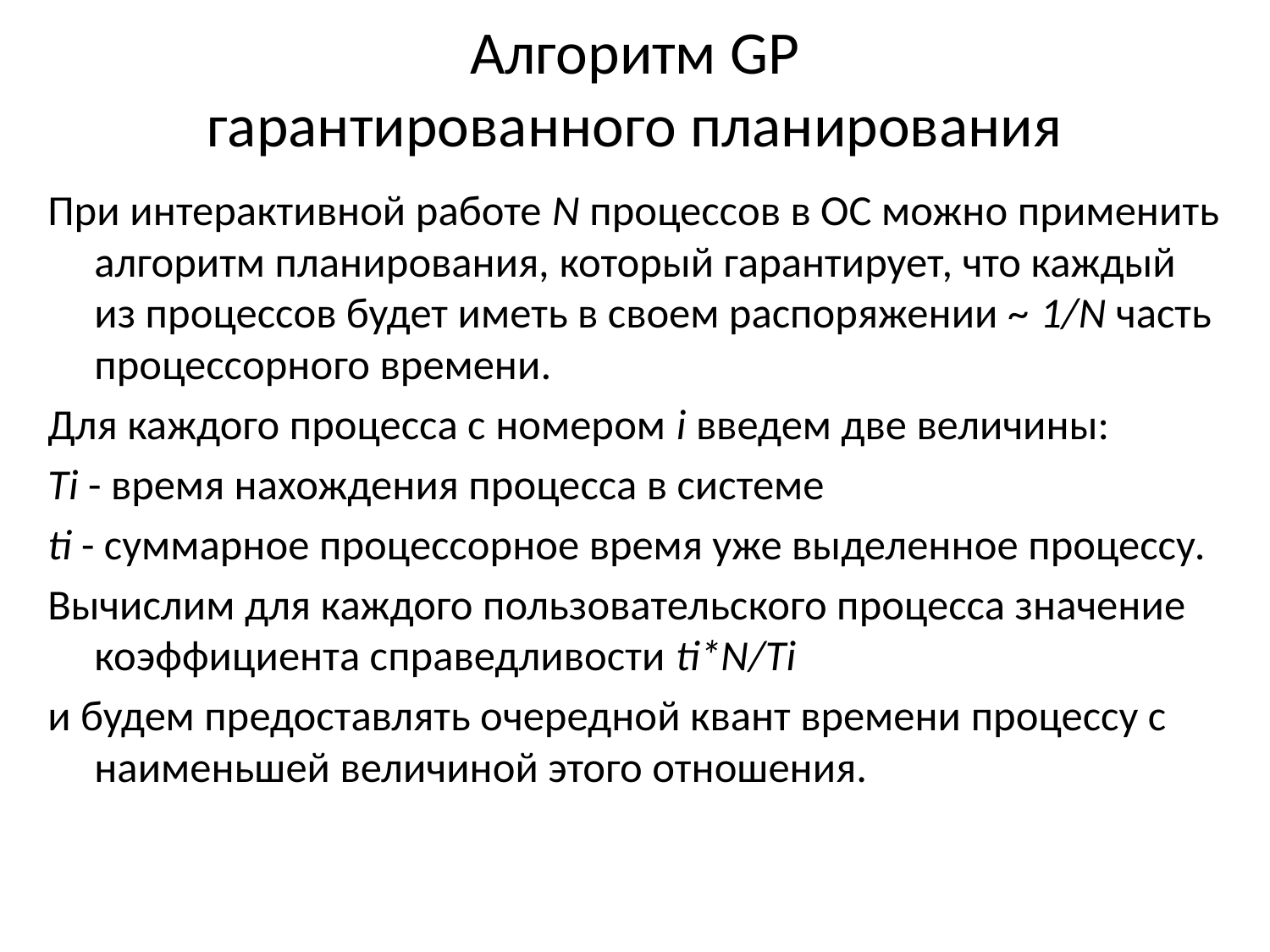

# Алгоритм GP гарантированного планирования
При интерактивной работе N процессов в ОС можно применить алгоритм планирования, который гарантирует, что каждый из процессов будет иметь в своем распоряжении ~ 1/N часть процессорного времени.
Для каждого процесса с номером i введем две величины:
Ti - время нахождения процесса в системе
ti - суммарное процессорное время уже выделенное процессу.
Вычислим для каждого пользовательского процесса значение коэффициента справедливости ti*N/Ti
и будем предоставлять очередной квант времени процессу с наименьшей величиной этого отношения.